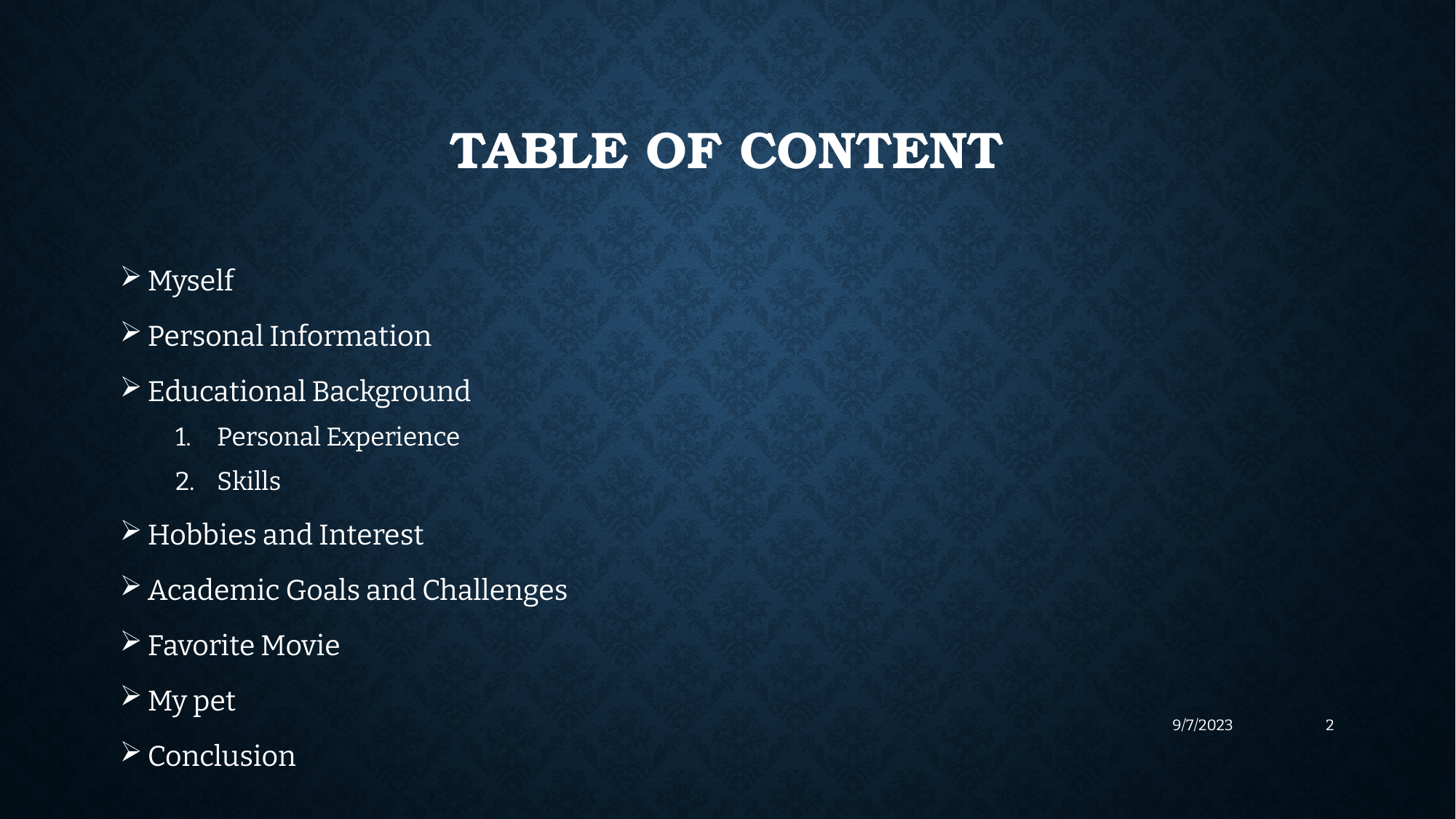

# Table of content
Myself
Personal Information
Educational Background
Personal Experience
Skills
Hobbies and Interest
Academic Goals and Challenges
Favorite Movie
My pet
Conclusion
9/7/2023
2